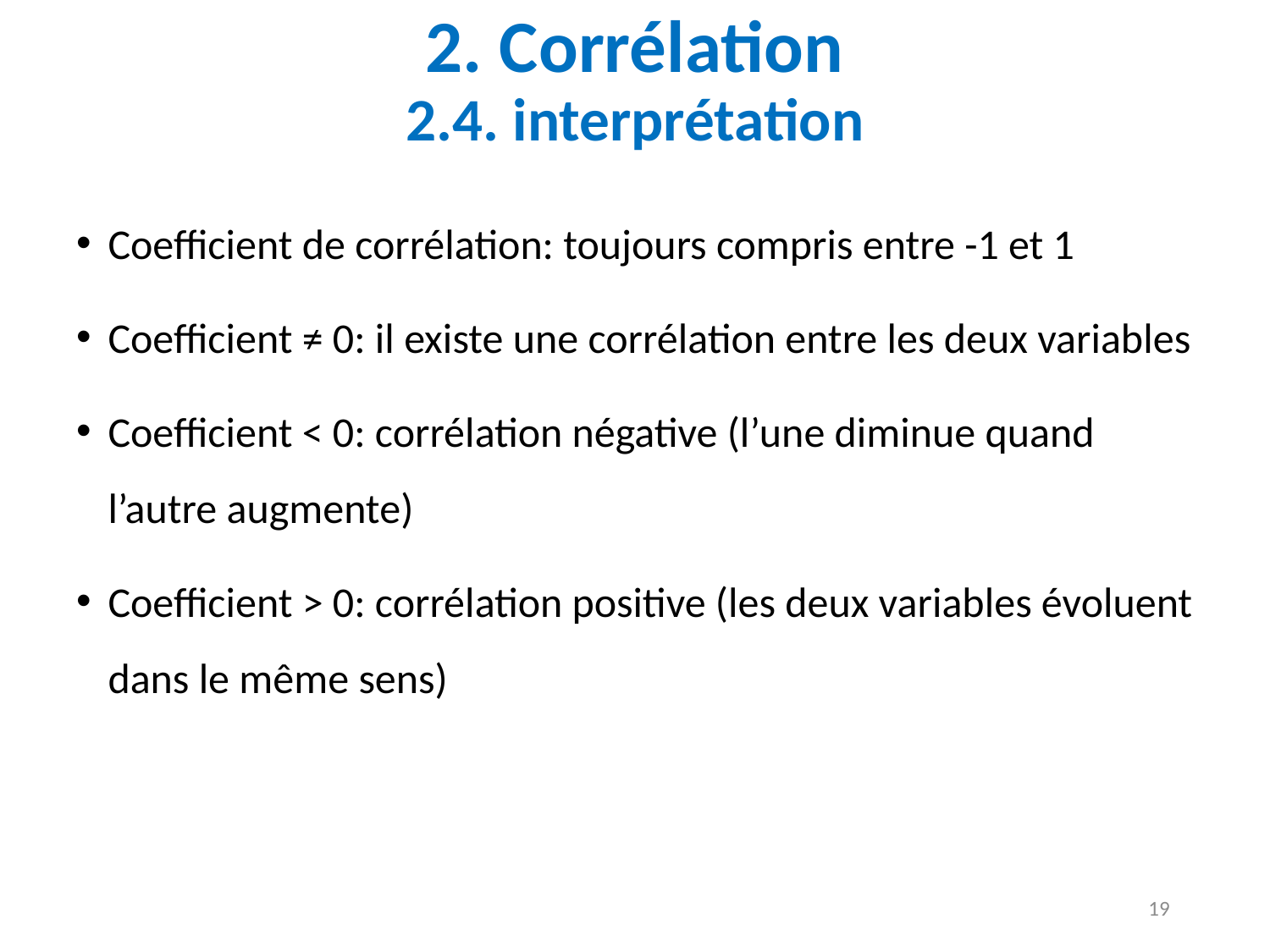

# 2. Corrélation 2.4. interprétation
Coefficient de corrélation: toujours compris entre -1 et 1
Coefficient ≠ 0: il existe une corrélation entre les deux variables
Coefficient < 0: corrélation négative (l’une diminue quand l’autre augmente)
Coefficient > 0: corrélation positive (les deux variables évoluent dans le même sens)

19